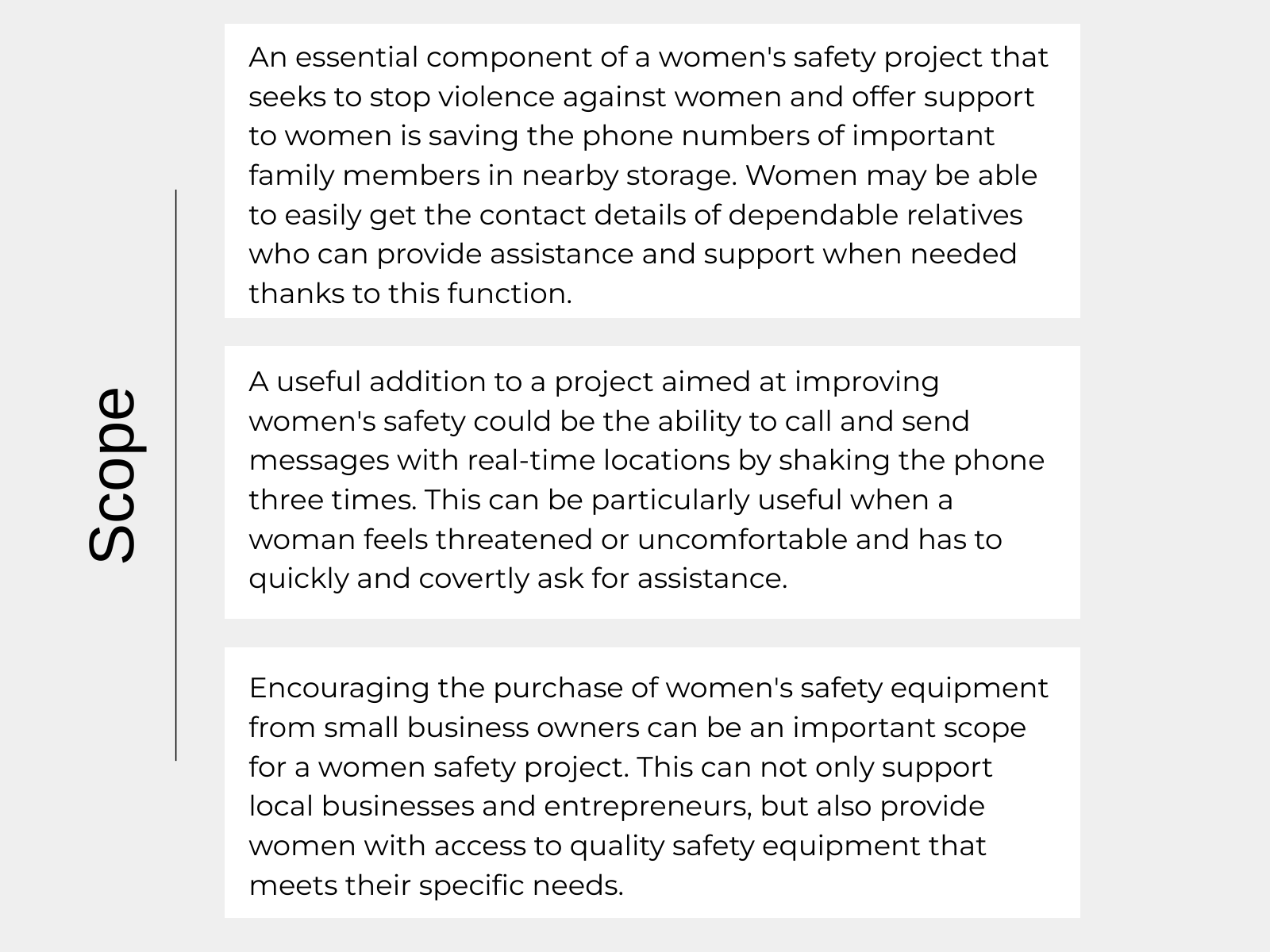

An essential component of a women's safety project that seeks to stop violence against women and offer support to women is saving the phone numbers of important family members in nearby storage. Women may be able to easily get the contact details of dependable relatives who can provide assistance and support when needed thanks to this function.

A useful addition to a project aimed at improving women's safety could be the ability to call and send messages with real-time locations by shaking the phone three times. This can be particularly useful when a woman feels threatened or uncomfortable and has to quickly and covertly ask for assistance.
Scope

Encouraging the purchase of women's safety equipment from small business owners can be an important scope for a women safety project. This can not only support local businesses and entrepreneurs, but also provide women with access to quality safety equipment that meets their specific needs.